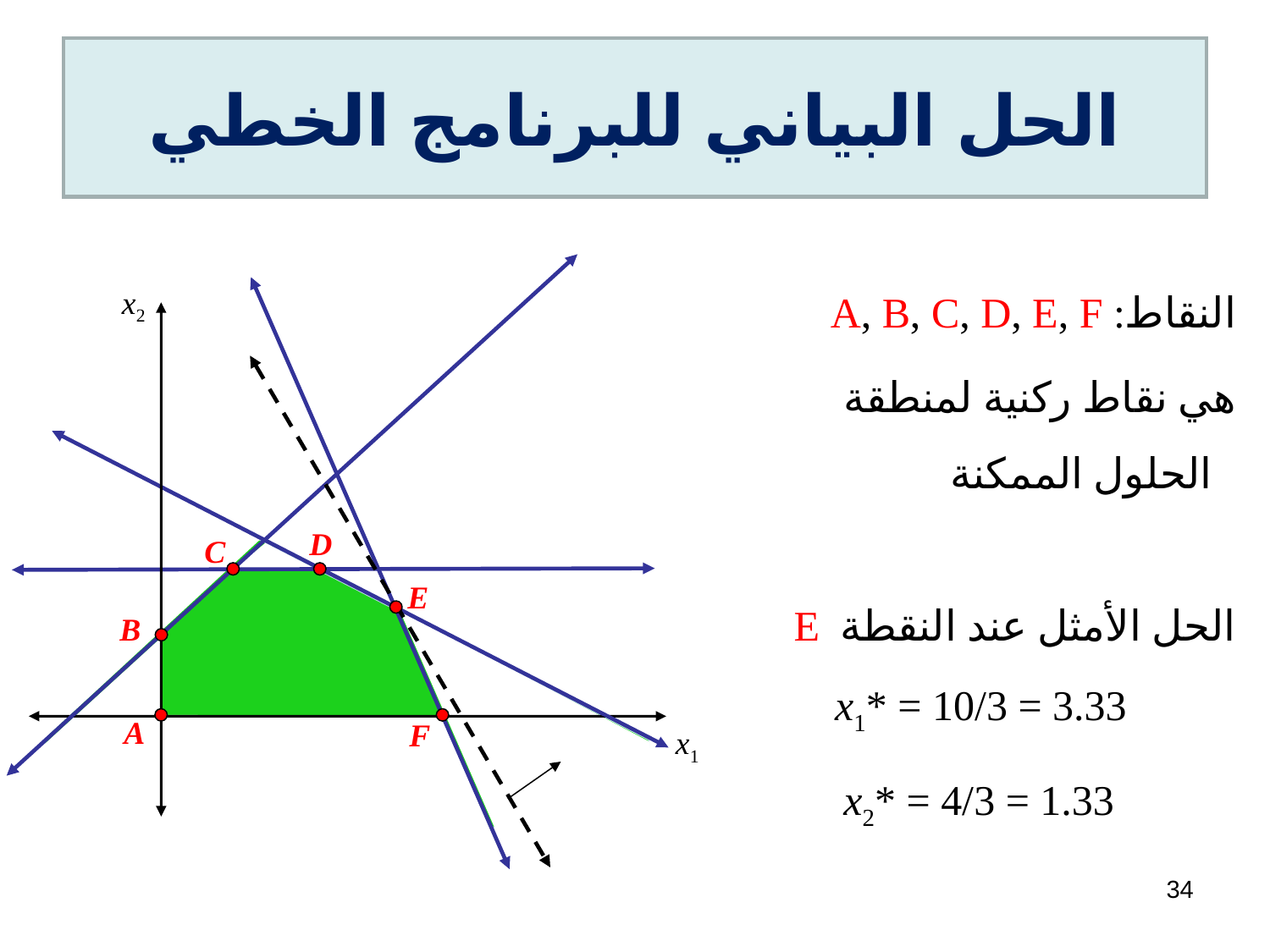

# الحل البياني للبرنامج الخطي
النقاط: A, B, C, D, E, F
هي نقاط ركنية لمنطقة الحلول الممكنة

الحل الأمثل عند النقطة  E
     x1* = 10/3 = 3.33
x2* = 4/3 = 1.33

x2

D
C

E

B

A

F

x1

34